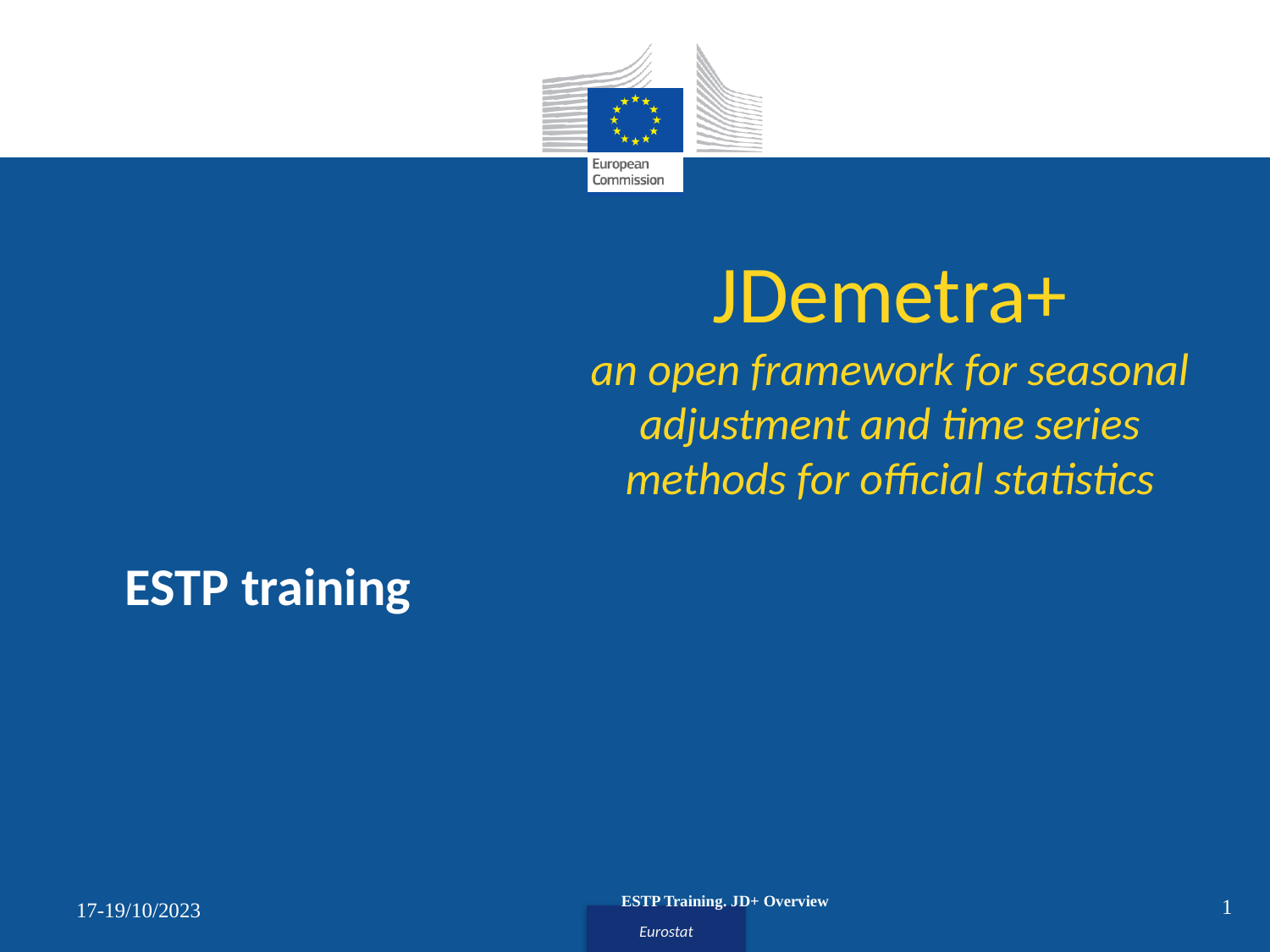

# JDemetra+ an open framework for seasonal adjustment and time series methods for official statistics
ESTP training
ESTP Training. JD+ Overview
1
17-19/10/2023